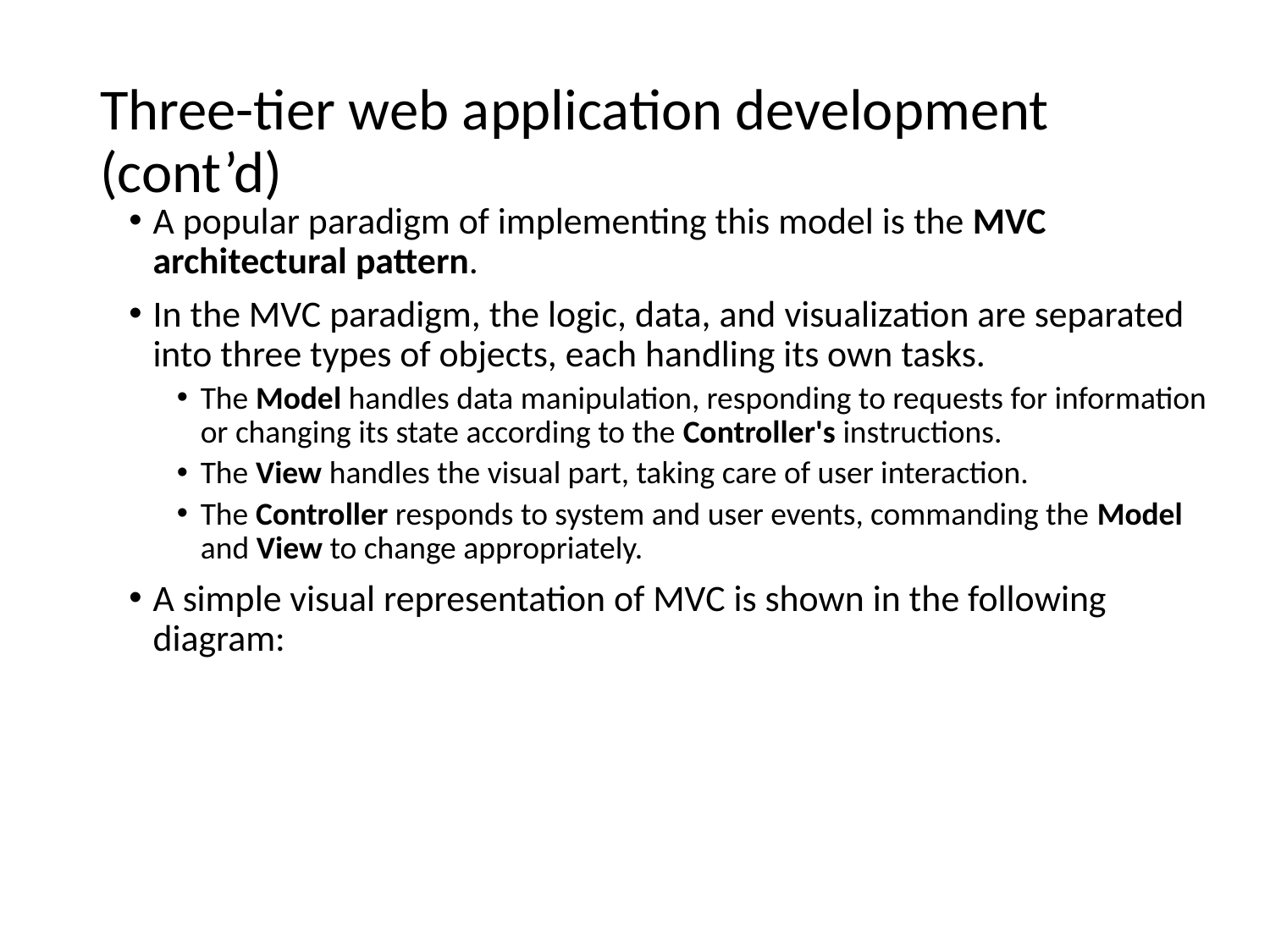

# Three-tier web application development (cont’d)
A popular paradigm of implementing this model is the MVC architectural pattern.
In the MVC paradigm, the logic, data, and visualization are separated into three types of objects, each handling its own tasks.
The Model handles data manipulation, responding to requests for information or changing its state according to the Controller's instructions.
The View handles the visual part, taking care of user interaction.
The Controller responds to system and user events, commanding the Model and View to change appropriately.
A simple visual representation of MVC is shown in the following diagram: